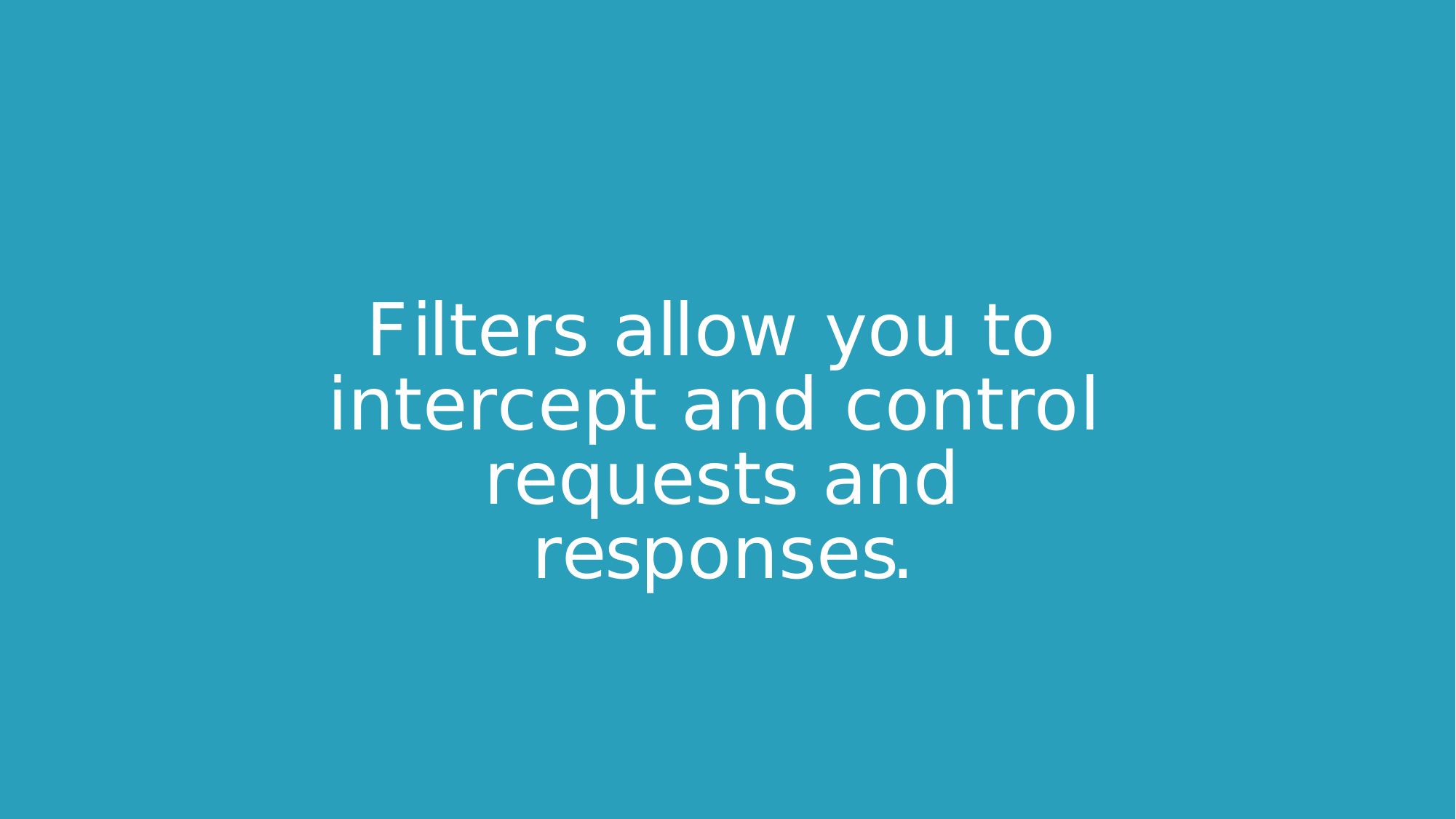

# Filters allow you to  intercept and control  requests and responses.
24